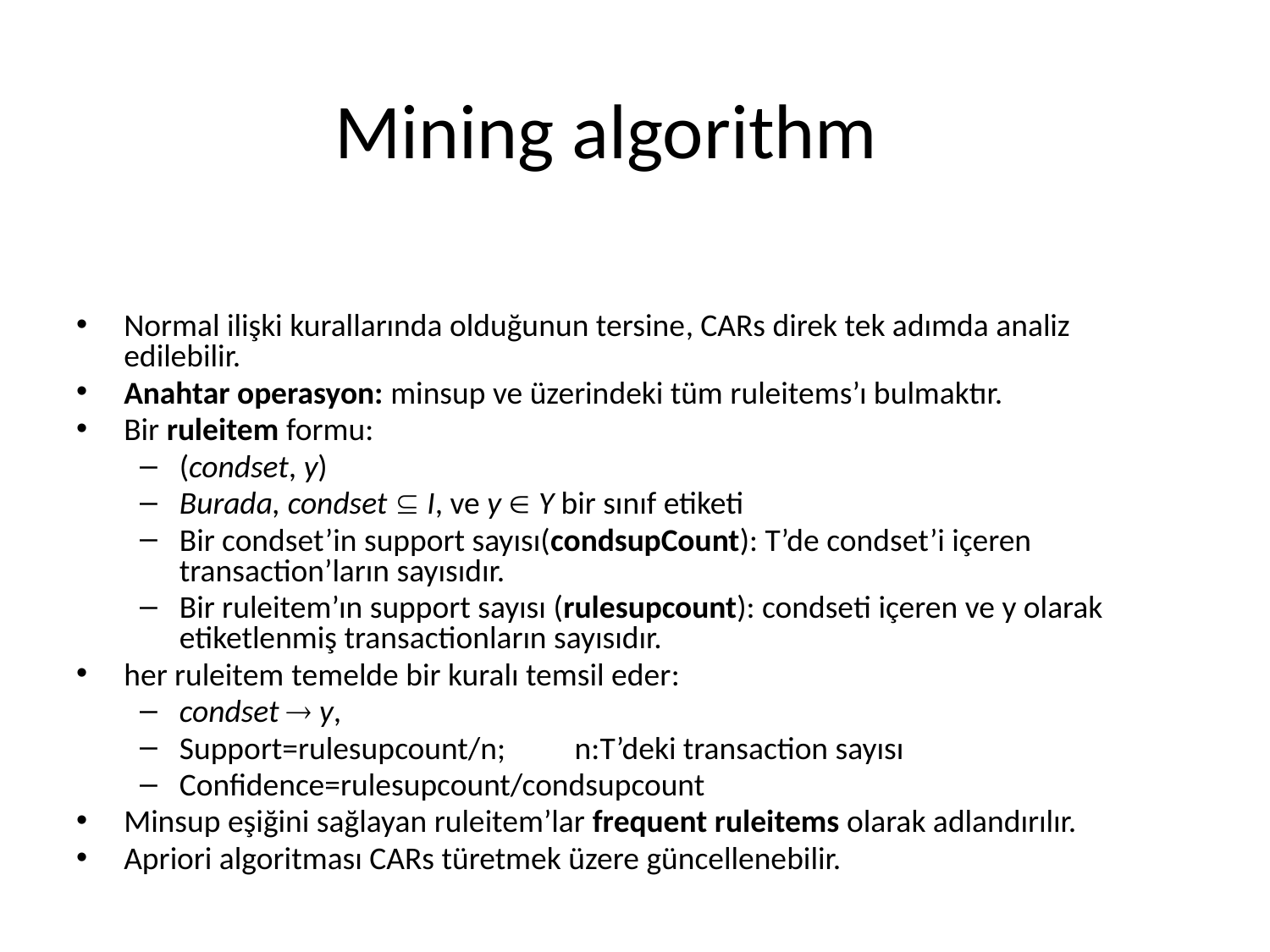

# Mining algorithm
Normal ilişki kurallarında olduğunun tersine, CARs direk tek adımda analiz edilebilir.
Anahtar operasyon: minsup ve üzerindeki tüm ruleitems’ı bulmaktır.
Bir ruleitem formu:
(condset, y)
Burada, condset ⊆ I, ve y ∈ Y bir sınıf etiketi
Bir condset’in support sayısı(condsupCount): T’de condset’i içeren transaction’ların sayısıdır.
Bir ruleitem’ın support sayısı (rulesupcount): condseti içeren ve y olarak etiketlenmiş transactionların sayısıdır.
her ruleitem temelde bir kuralı temsil eder:
condset → y,
Support=rulesupcount/n;	  n:T’deki transaction sayısı
Confidence=rulesupcount/condsupcount
Minsup eşiğini sağlayan ruleitem’lar frequent ruleitems olarak adlandırılır.
Apriori algoritması CARs türetmek üzere güncellenebilir.